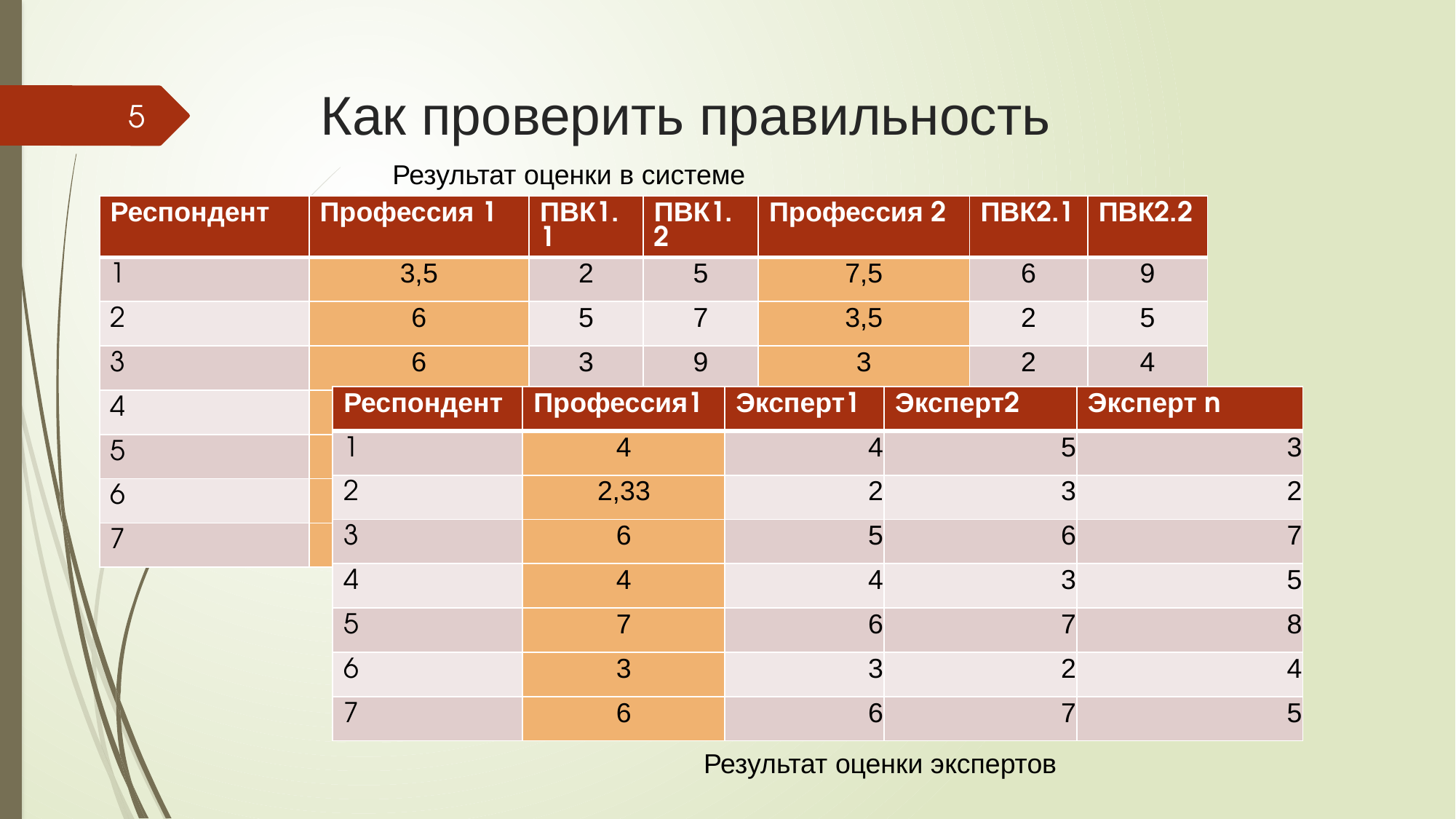

# Как проверить правильность
5
Результат оценки в системе
| Респондент | Профессия 1 | ПВК1.1 | ПВК1.2 | Профессия 2 | ПВК2.1 | ПВК2.2 |
| --- | --- | --- | --- | --- | --- | --- |
| 1 | 3,5 | 2 | 5 | 7,5 | 6 | 9 |
| 2 | 6 | 5 | 7 | 3,5 | 2 | 5 |
| 3 | 6 | 3 | 9 | 3 | 2 | 4 |
| 4 | 5,5 | 1 | 10 | 6,5 | 6 | 7 |
| 5 | 6 | 4 | 8 | 4,5 | 4 | 5 |
| 6 | 6 | 3 | 9 | 5,5 | 9 | 2 |
| 7 | 8 | 7 | 9 | 5 | 5 | 5 |
| Респондент | Профессия1 | Эксперт1 | Эксперт2 | Эксперт n |
| --- | --- | --- | --- | --- |
| 1 | 4 | 4 | 5 | 3 |
| 2 | 2,33 | 2 | 3 | 2 |
| 3 | 6 | 5 | 6 | 7 |
| 4 | 4 | 4 | 3 | 5 |
| 5 | 7 | 6 | 7 | 8 |
| 6 | 3 | 3 | 2 | 4 |
| 7 | 6 | 6 | 7 | 5 |
Результат оценки экспертов